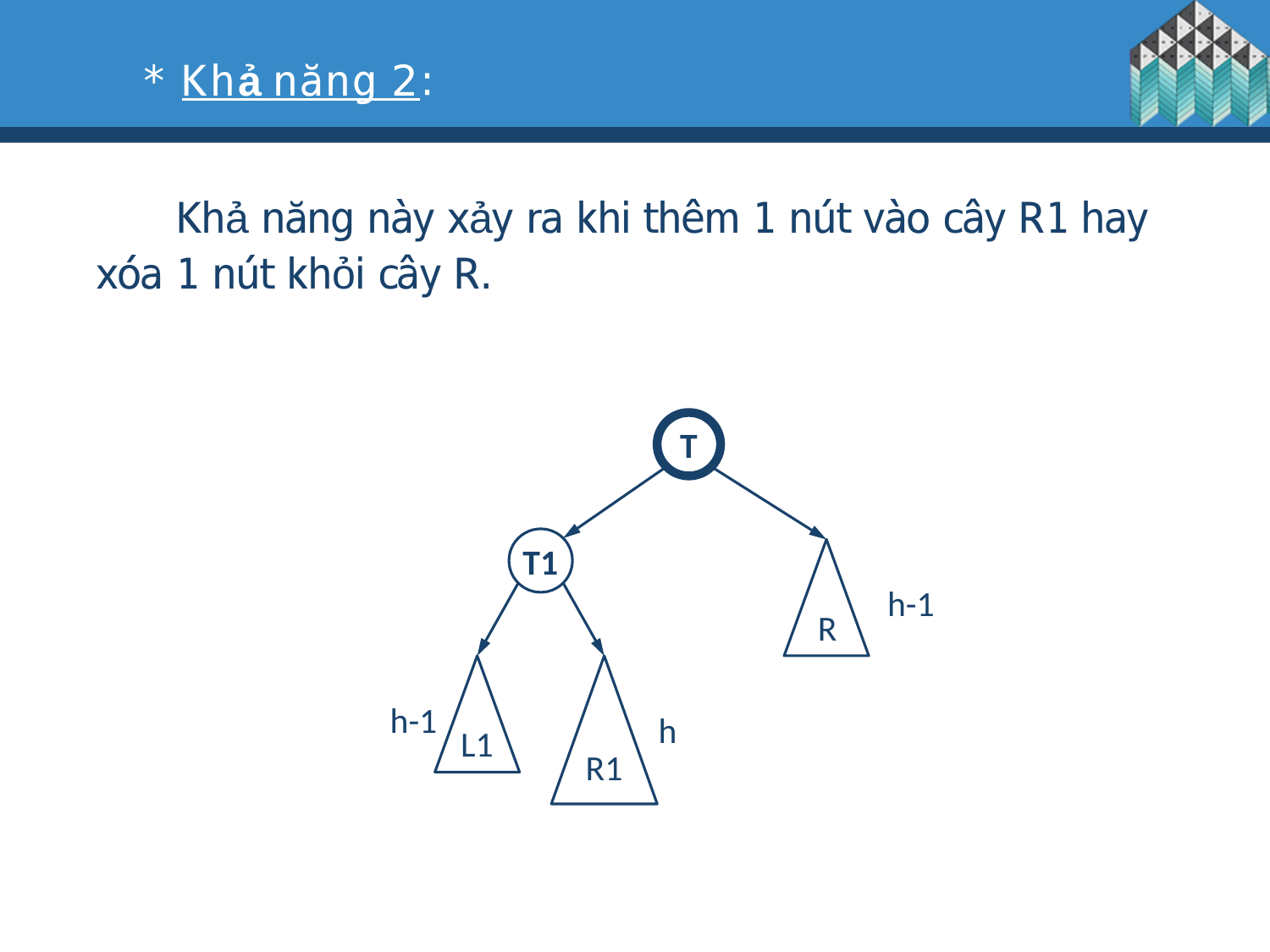

* Khả năng 2:
Khả năng này xảy ra khi thêm 1 nút vào cây R1 hay xóa 1 nút khỏi cây R.
T
T1
R
h-1
L1
R1
h-1
h